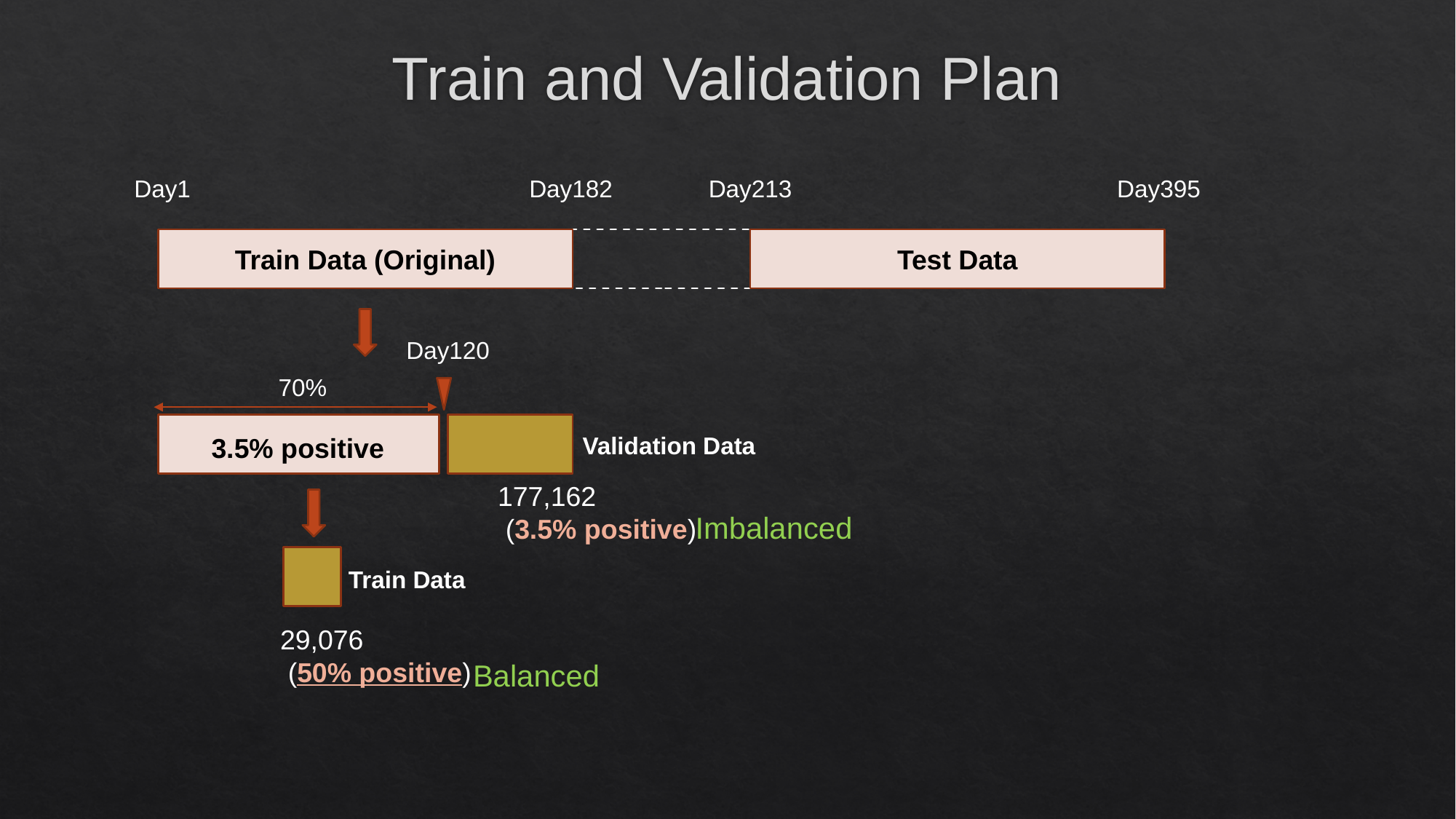

# Train and Validation Plan
Day395
Day182
Day213
Day1

Test Data
Train Data (Original)

Day120
70%

Validation Data
3.5% positive
177,162
 (3.5% positive)

Imbalanced

Train Data
29,076
 (50% positive)
Balanced